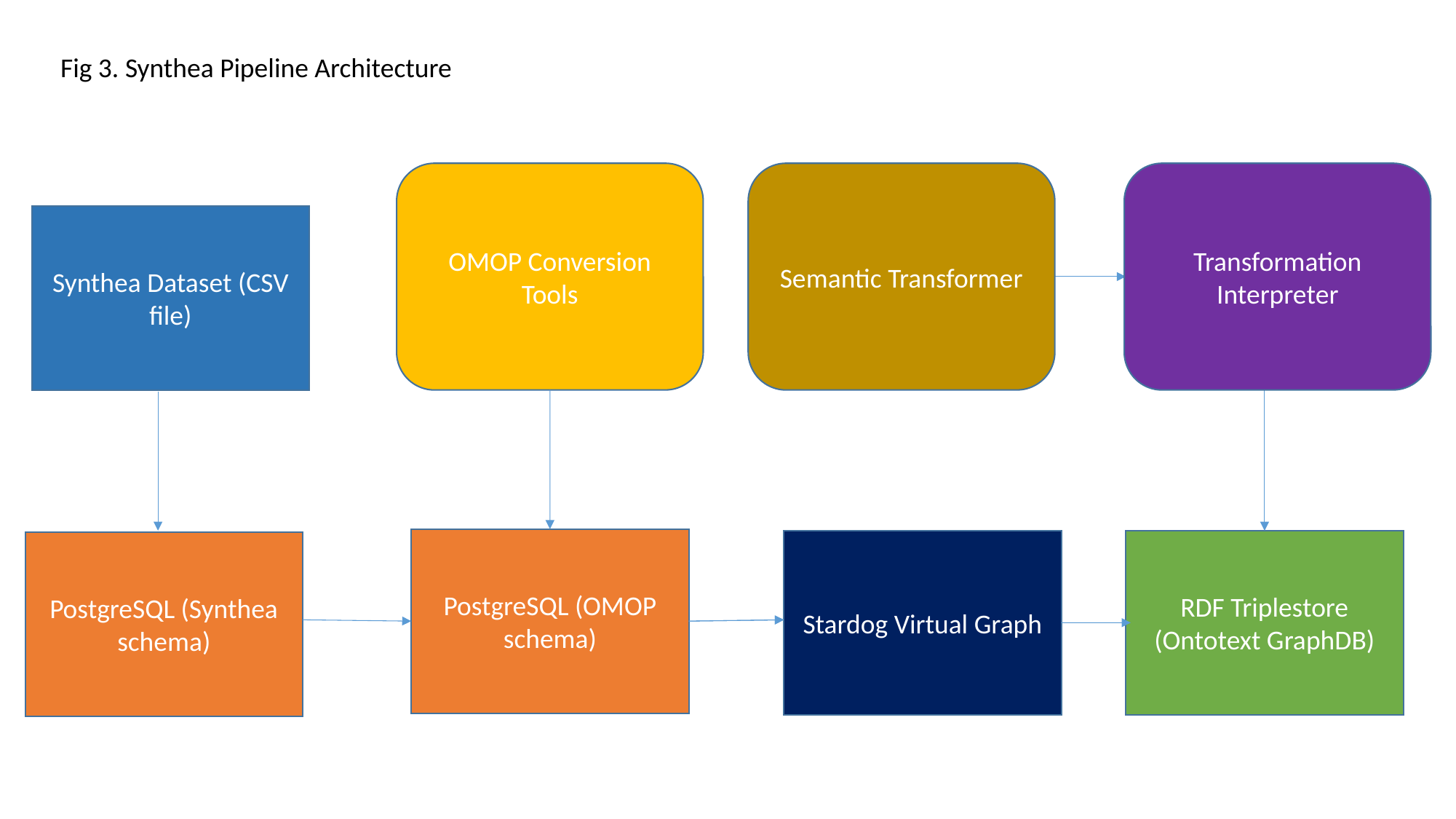

Fig 3. Synthea Pipeline Architecture
Semantic Transformer
Transformation Interpreter
OMOP Conversion Tools
Synthea Dataset (CSV file)
PostgreSQL (OMOP schema)
Stardog Virtual Graph
RDF Triplestore (Ontotext GraphDB)
PostgreSQL (Synthea schema)